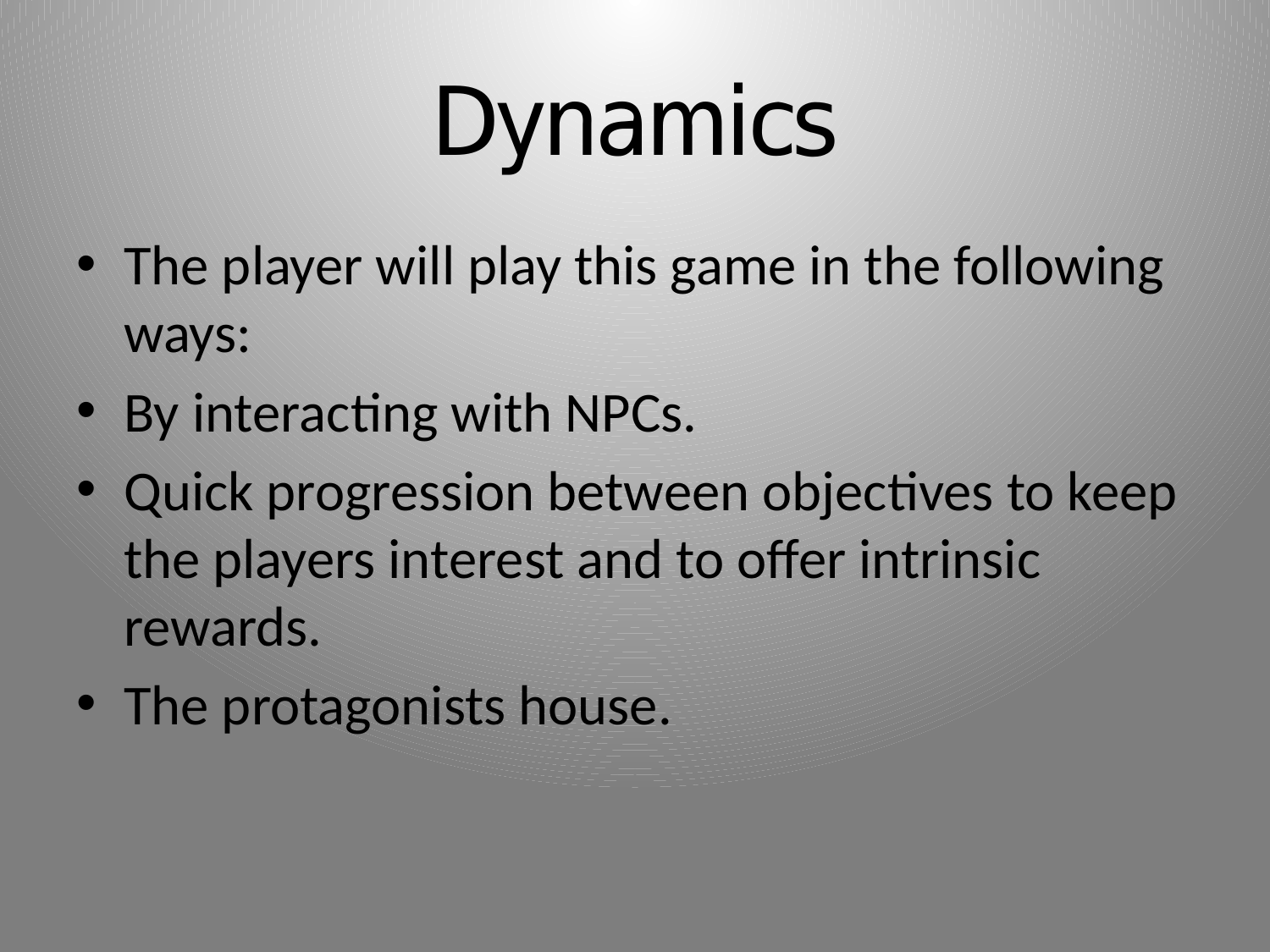

# Dynamics
The player will play this game in the following ways:
By interacting with NPCs.
Quick progression between objectives to keep the players interest and to offer intrinsic rewards.
The protagonists house.